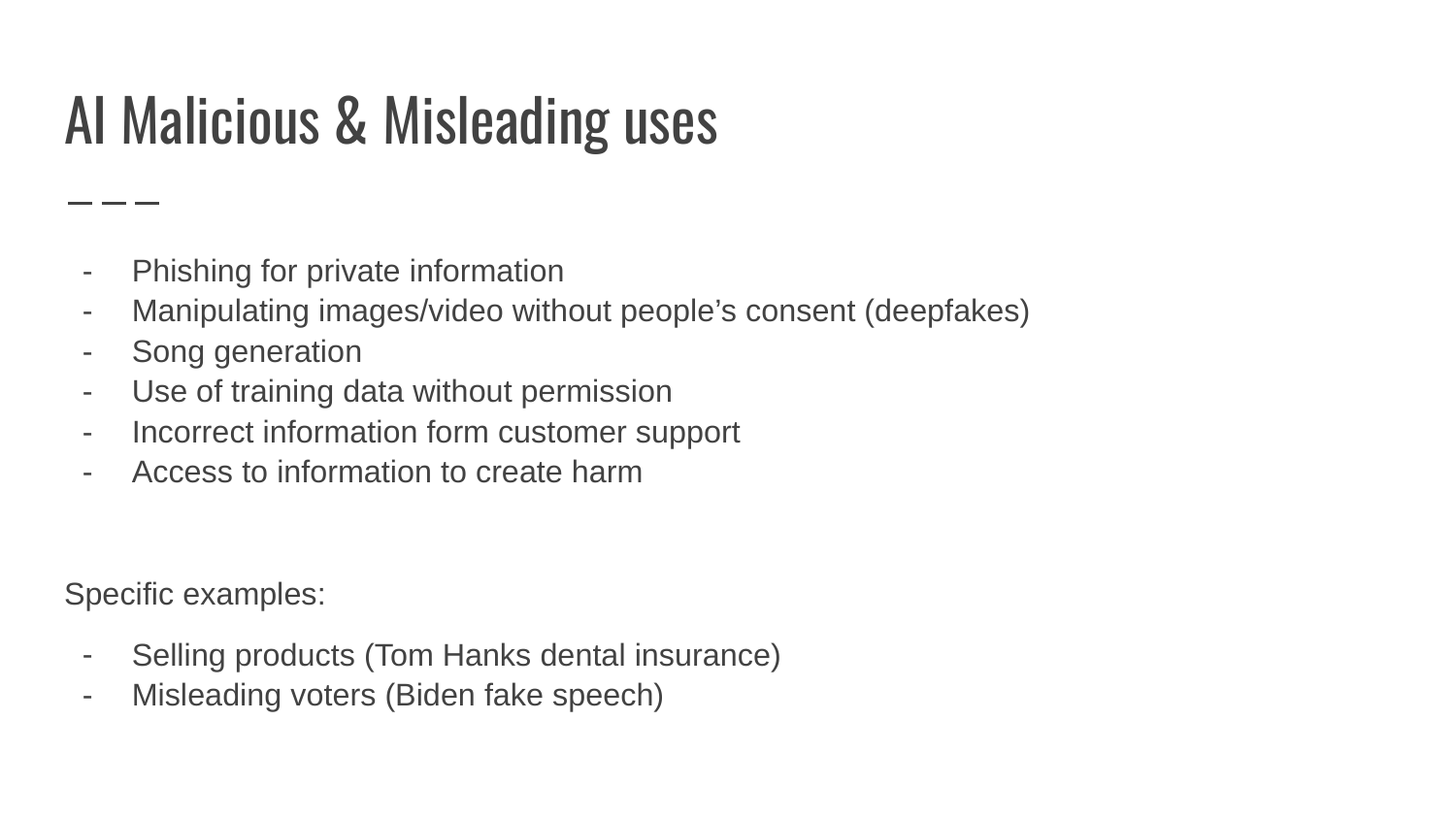

# AI Malicious & Misleading uses
Phishing for private information
Manipulating images/video without people’s consent (deepfakes)
Song generation
Use of training data without permission
Incorrect information form customer support
Access to information to create harm

Specific examples:
Selling products (Tom Hanks dental insurance)
Misleading voters (Biden fake speech)